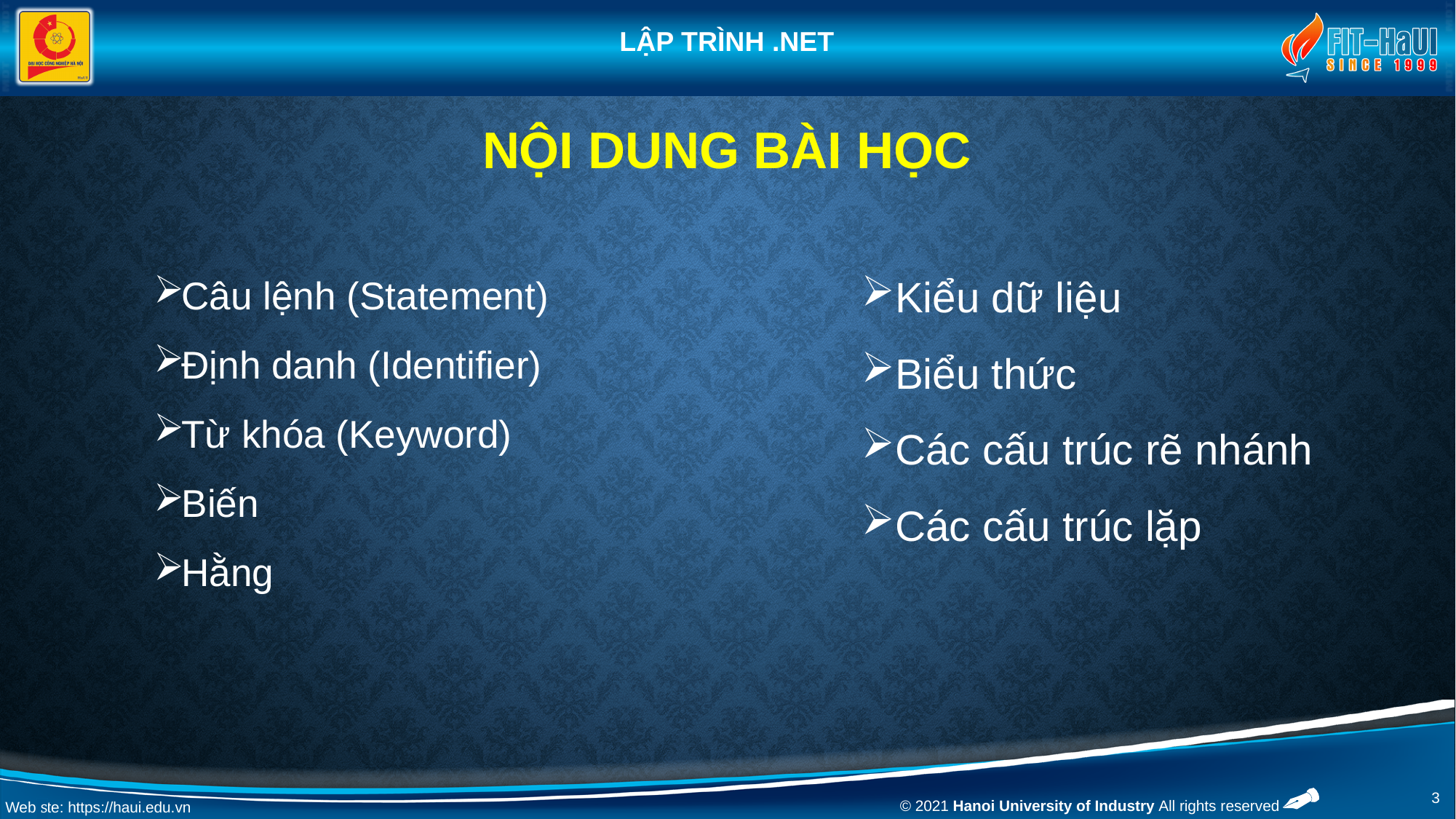

# Nội dung bài học
Kiểu dữ liệu
Biểu thức
Các cấu trúc rẽ nhánh
Các cấu trúc lặp

Câu lệnh (Statement)
Định danh (Identifier)
Từ khóa (Keyword)
Biến
Hằng